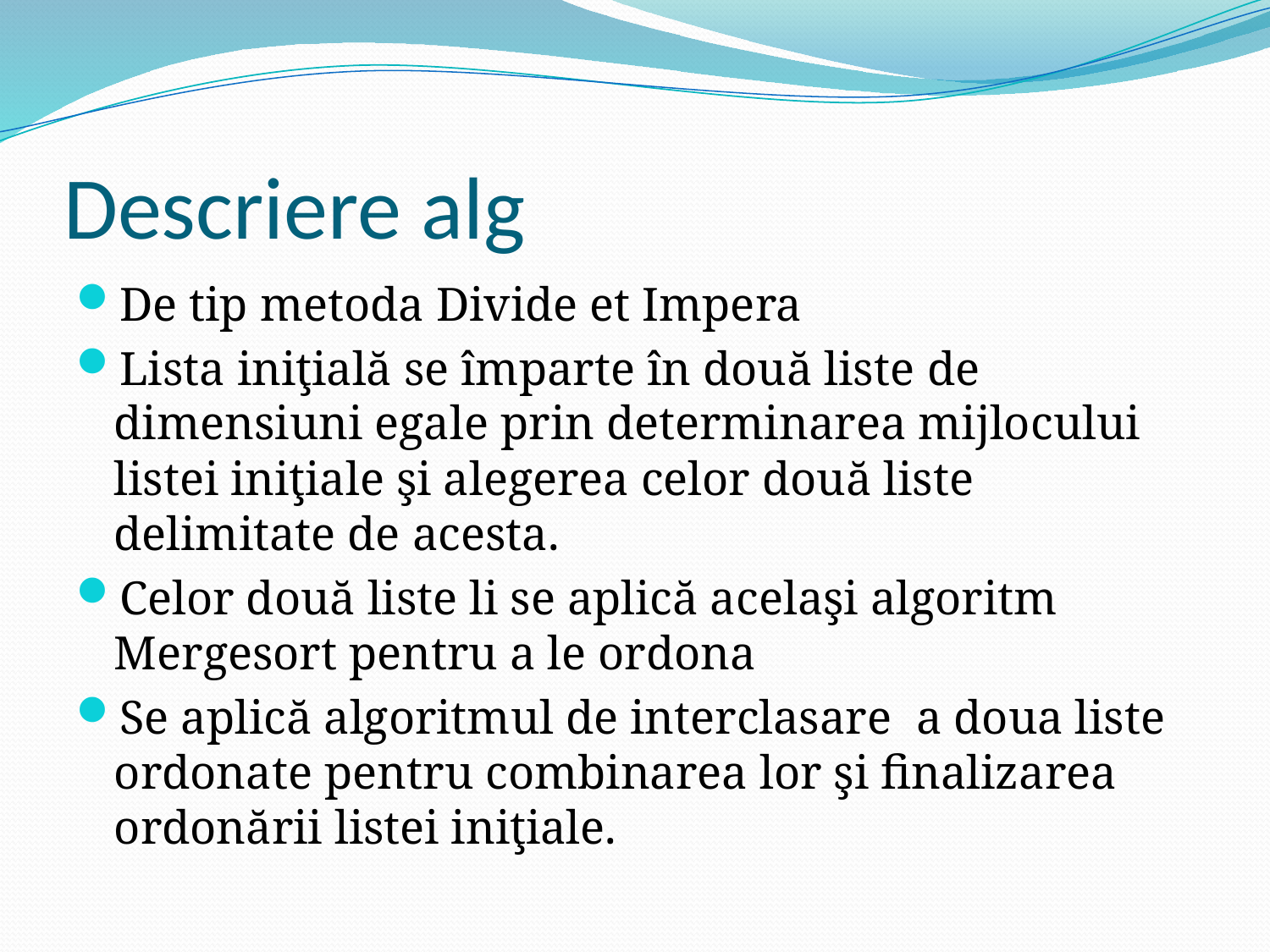

# Descriere alg
De tip metoda Divide et Impera
Lista iniţială se împarte în două liste de dimensiuni egale prin determinarea mijlocului listei iniţiale şi alegerea celor două liste delimitate de acesta.
Celor două liste li se aplică acelaşi algoritm Mergesort pentru a le ordona
Se aplică algoritmul de interclasare  a doua liste ordonate pentru combinarea lor şi finalizarea ordonării listei iniţiale.